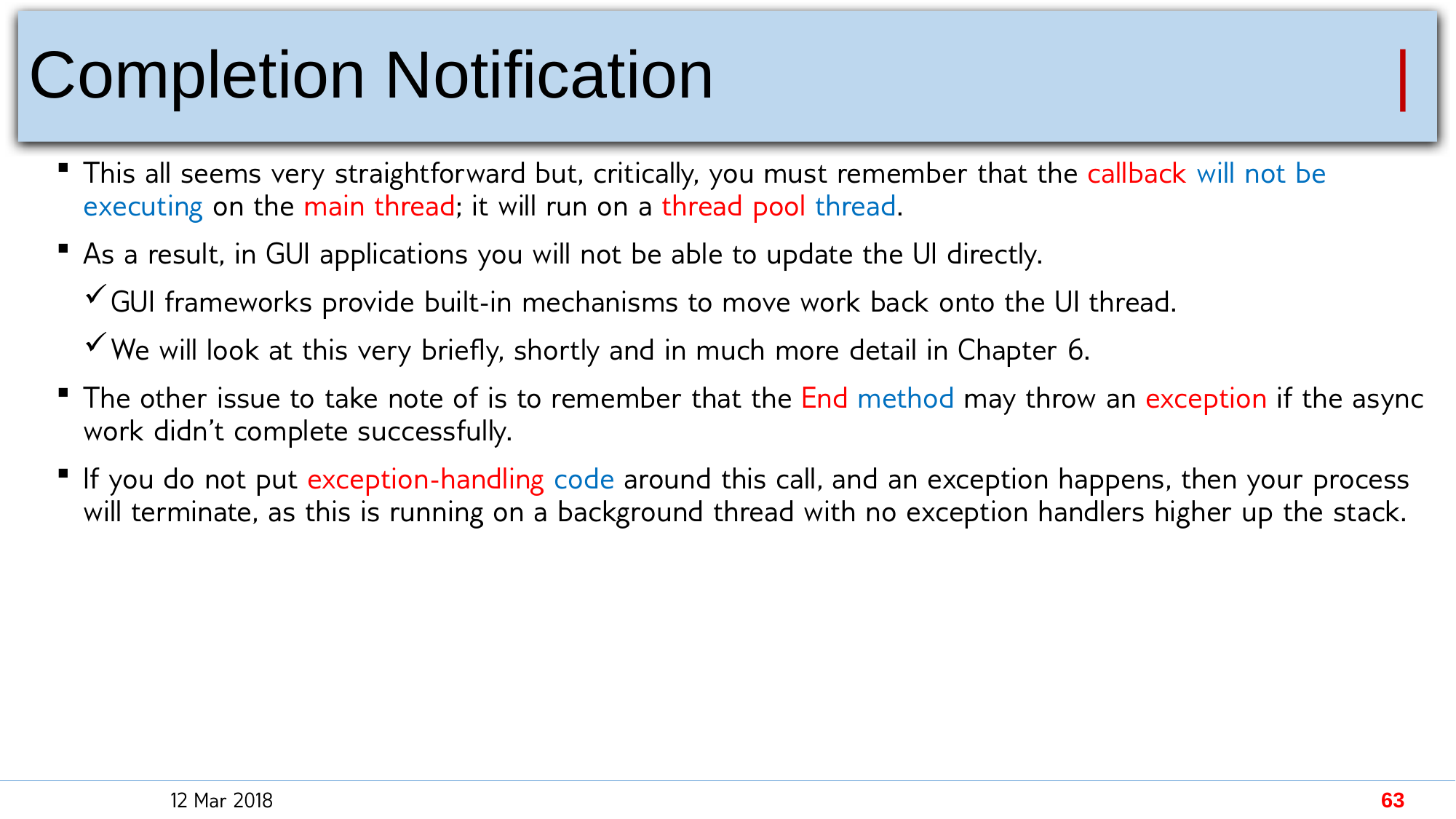

# Completion Notification						   |
This all seems very straightforward but, critically, you must remember that the callback will not be executing on the main thread; it will run on a thread pool thread.
As a result, in GUI applications you will not be able to update the UI directly.
GUI frameworks provide built-in mechanisms to move work back onto the UI thread.
We will look at this very briefly, shortly and in much more detail in Chapter 6.
The other issue to take note of is to remember that the End method may throw an exception if the async work didn’t complete successfully.
If you do not put exception-handling code around this call, and an exception happens, then your process will terminate, as this is running on a background thread with no exception handlers higher up the stack.
12 Mar 2018
63